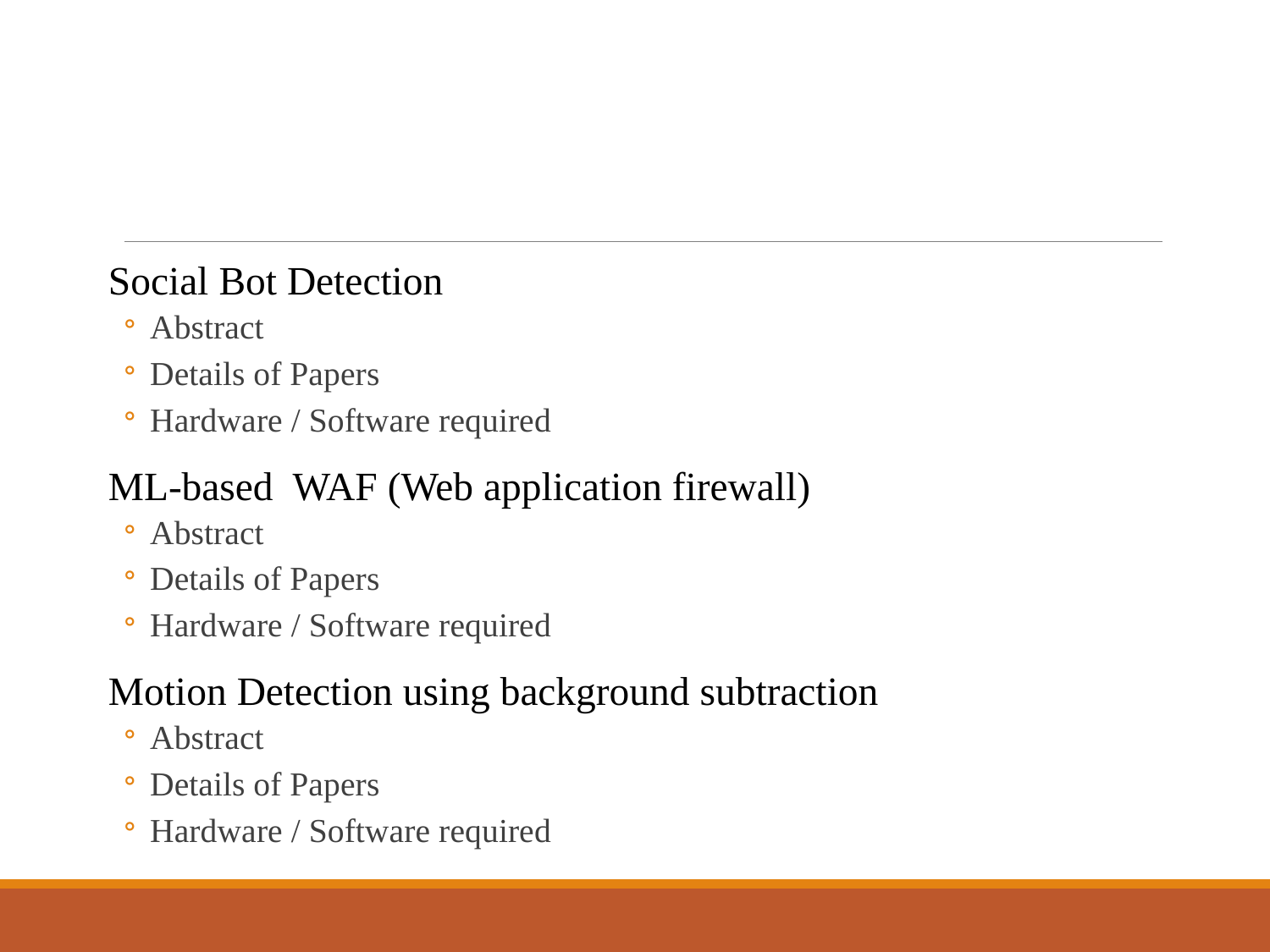

Social Bot Detection
Abstract
Details of Papers
Hardware / Software required
ML-based  WAF (Web application firewall)
Abstract
Details of Papers
Hardware / Software required
Motion Detection using background subtraction
Abstract
Details of Papers
Hardware / Software required